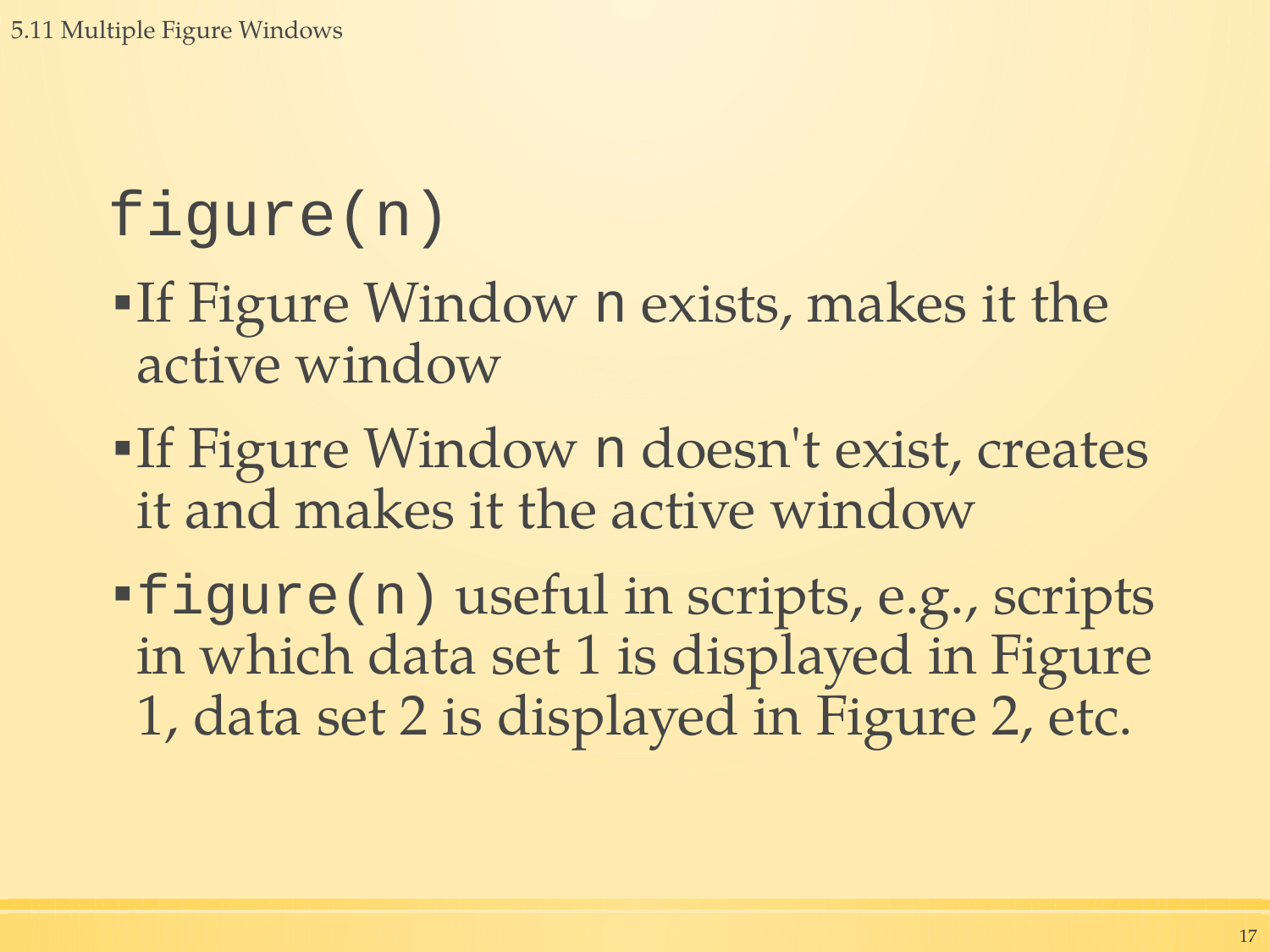

5.11 Multiple Figure Windows
figure(n)
If Figure Window n exists, makes it the active window
If Figure Window n doesn't exist, creates it and makes it the active window
figure(n) useful in scripts, e.g., scripts in which data set 1 is displayed in Figure 1, data set 2 is displayed in Figure 2, etc.
17